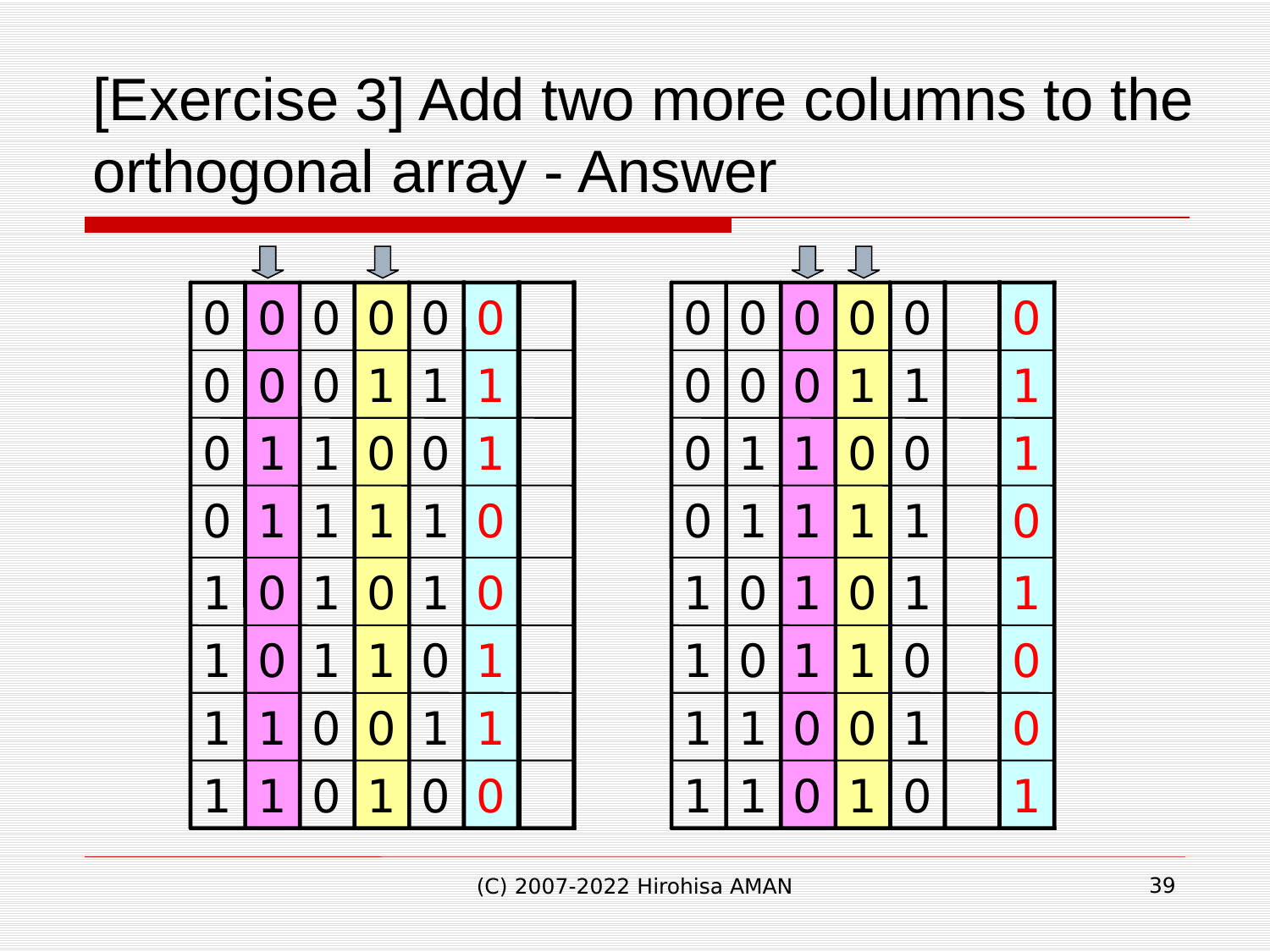

# [Exercise 3] Add two more columns to the orthogonal array - Answer

0

0

0

0

0

0

0

0
0
1
1

1

0

1
1

0
0

1

0

1
1

1
1

0

1

0
1
0
1

0

1

0
1

1
0

1

1

1
0
0
1

1

1

1
0

1
0

0

0

0

0

0

0

0

0

0
0
1
1

1

0

1
1

0
0

1

0

1
1

1
1

0

1

0
1
0
1

1

1

0
1

1
0

0

1

1
0
0
1

0

1

1
0

1
0

1

39
(C) 2007-2022 Hirohisa AMAN